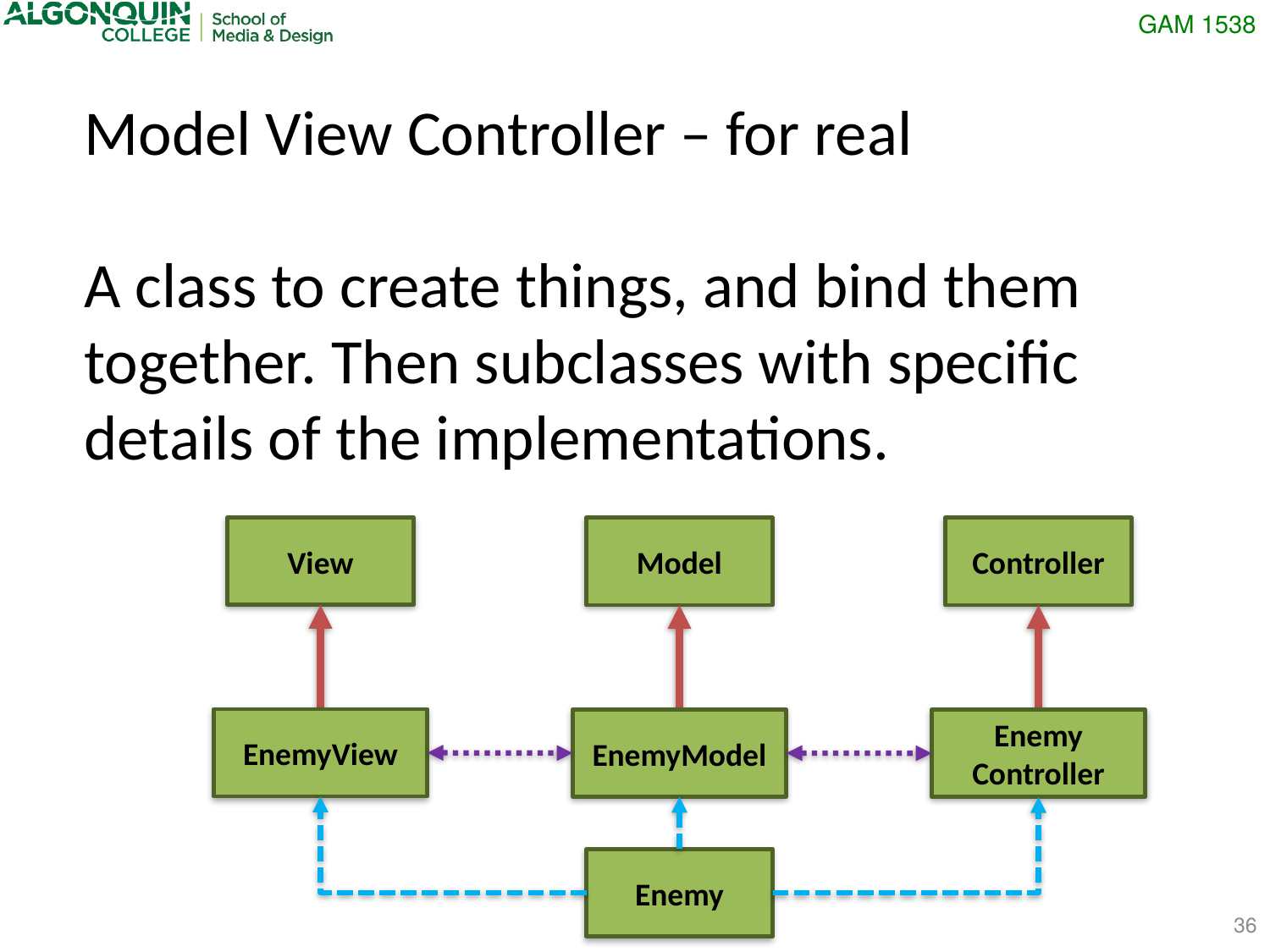

Model View Controller – for real

A class to create things, and bind them together. Then subclasses with specific details of the implementations.
View
Model
Controller
EnemyView
EnemyModel
Enemy
Controller
Enemy
36